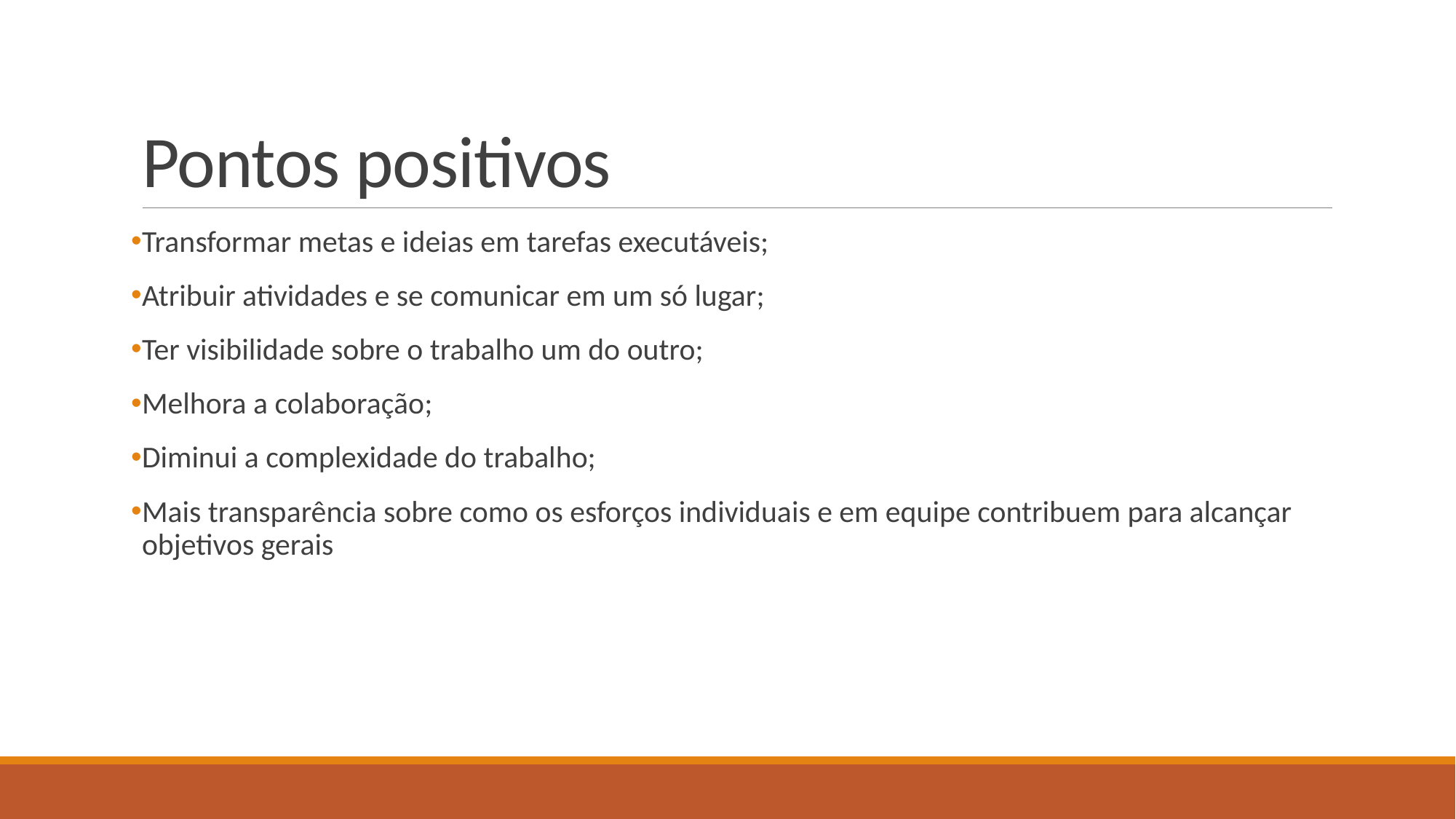

# Pontos positivos
Transformar metas e ideias em tarefas executáveis;
Atribuir atividades e se comunicar em um só lugar;
Ter visibilidade sobre o trabalho um do outro;
Melhora a colaboração;
Diminui a complexidade do trabalho;
Mais transparência sobre como os esforços individuais e em equipe contribuem para alcançar objetivos gerais